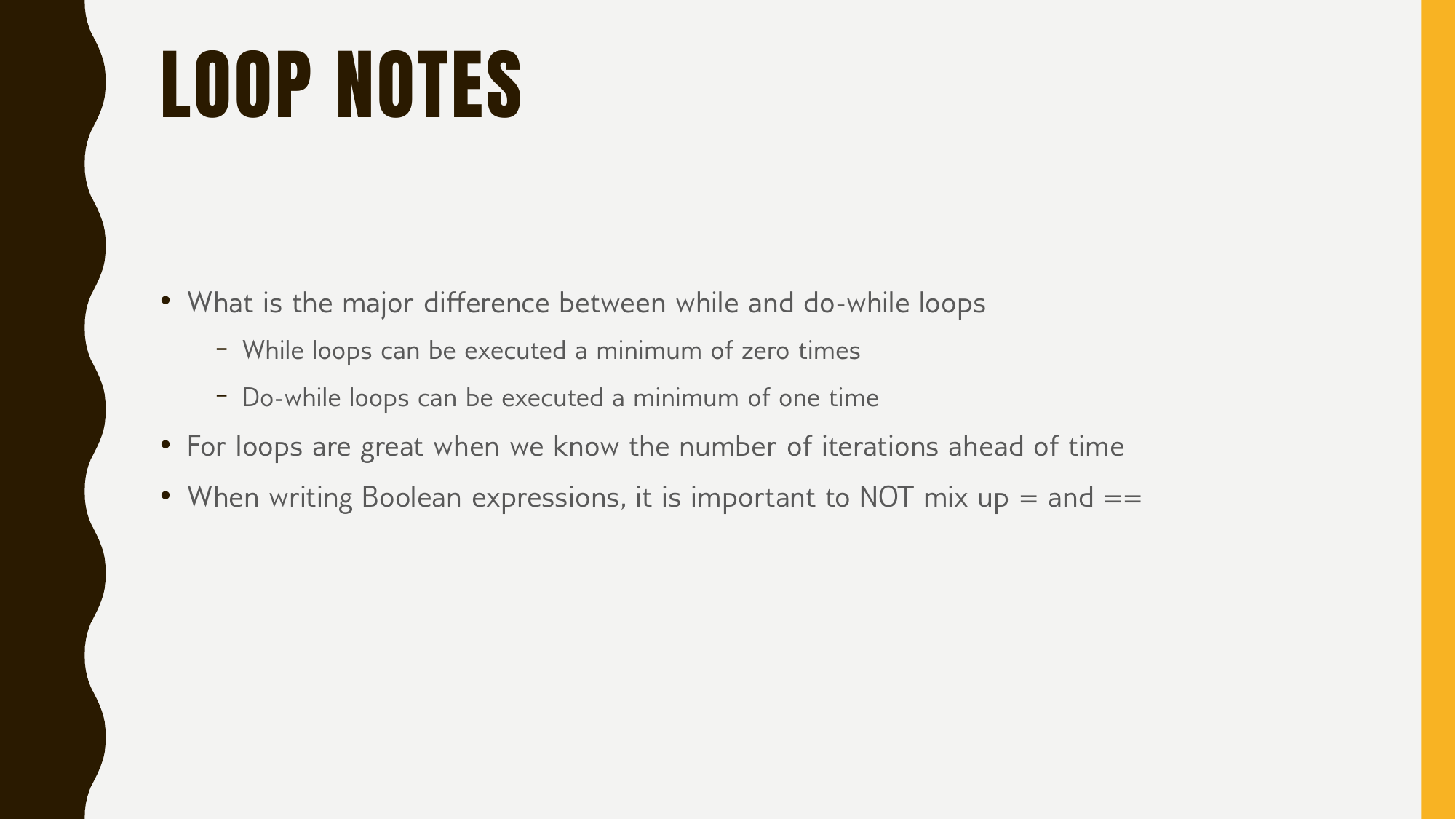

# Loop Notes
What is the major difference between while and do-while loops
While loops can be executed a minimum of zero times
Do-while loops can be executed a minimum of one time
For loops are great when we know the number of iterations ahead of time
When writing Boolean expressions, it is important to NOT mix up = and ==